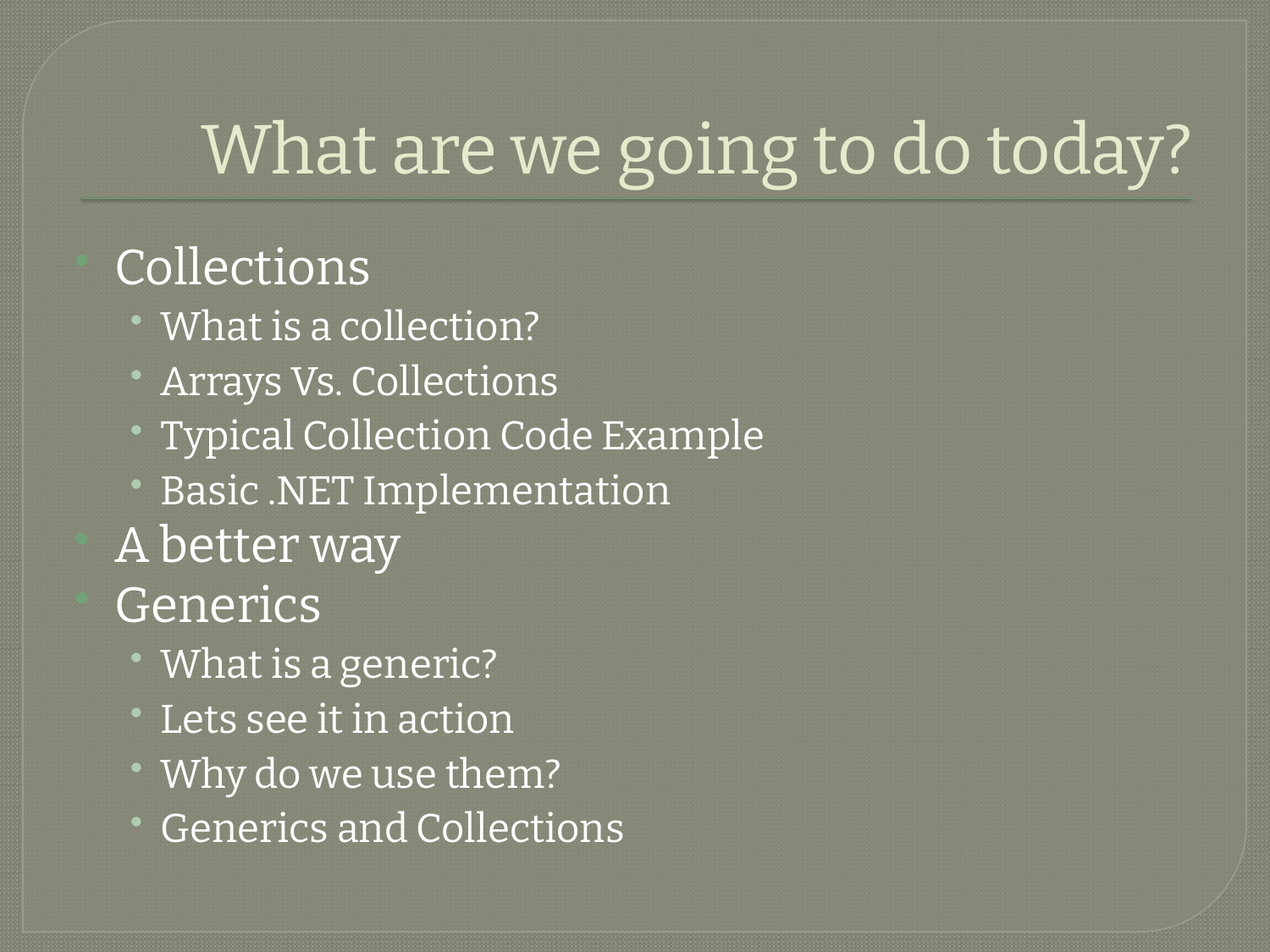

# What are we going to do today?
Collections
What is a collection?
Arrays Vs. Collections
Typical Collection Code Example
Basic .NET Implementation
A better way
Generics
What is a generic?
Lets see it in action
Why do we use them?
Generics and Collections